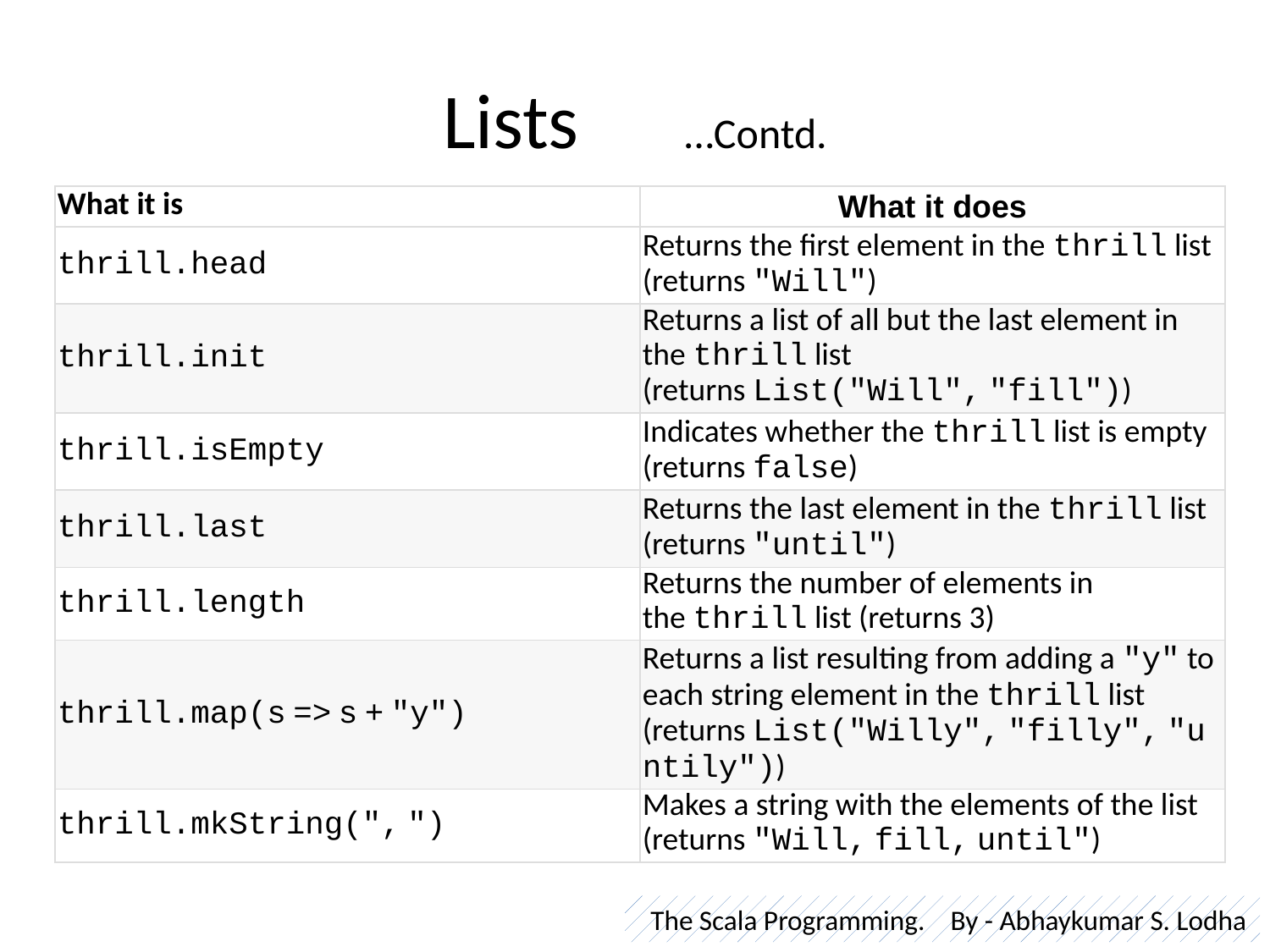

# Lists      …Contd.
| What it is | What it does |
| --- | --- |
| thrill.head | Returns the first element in the thrill list (returns "Will") |
| thrill.init | Returns a list of all but the last element in the thrill list (returns List("Will", "fill")) |
| thrill.isEmpty | Indicates whether the thrill list is empty (returns false) |
| thrill.last | Returns the last element in the thrill list (returns "until") |
| thrill.length | Returns the number of elements in the thrill list (returns 3) |
| thrill.map(s => s + "y") | Returns a list resulting from adding a "y" to each string element in the thrill list (returns List("Willy", "filly", "untily")) |
| thrill.mkString(", ") | Makes a string with the elements of the list (returns "Will, fill, until") |